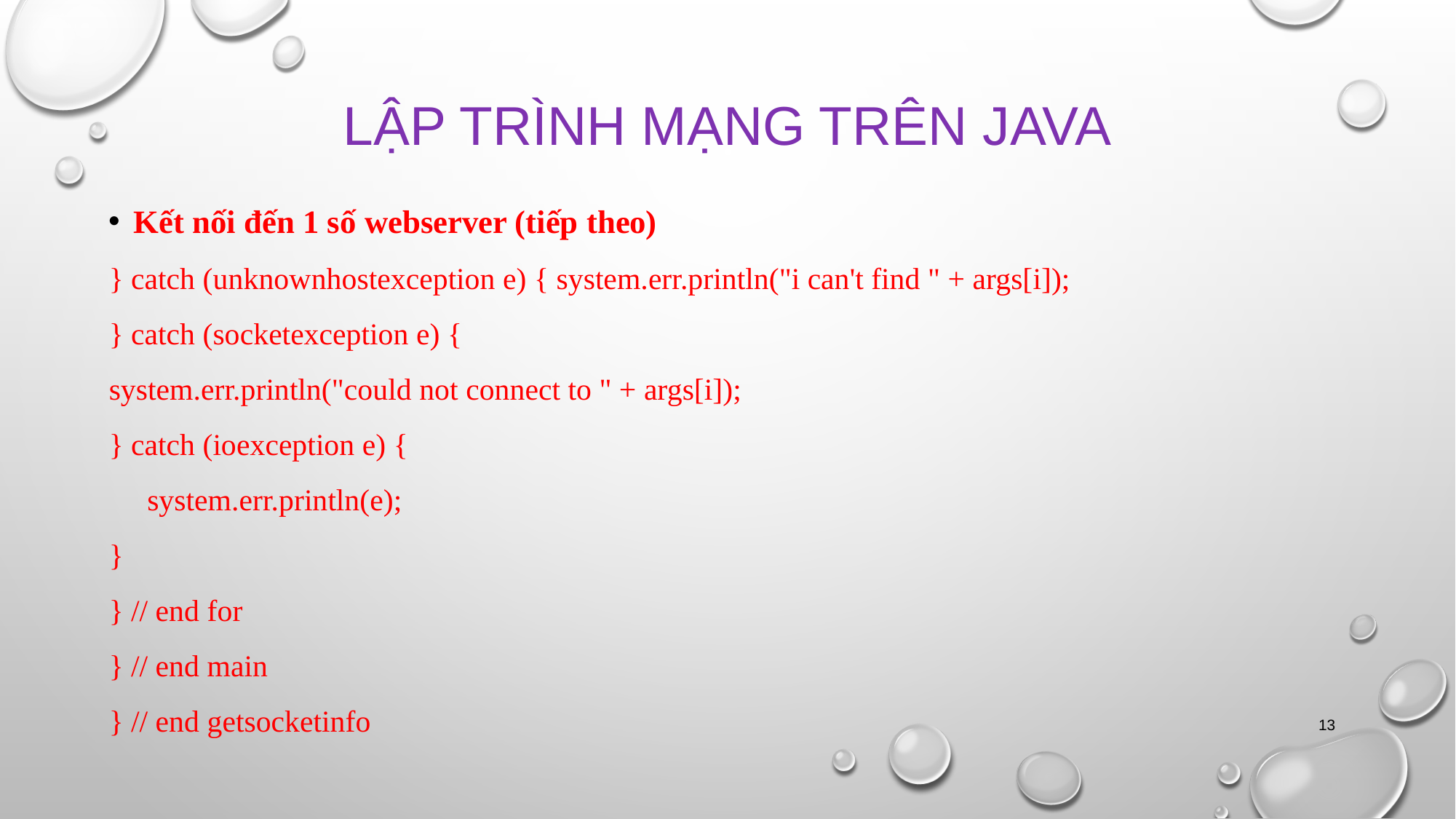

# Lập trình mạng trên java
Kết nối đến 1 số webserver (tiếp theo)
} catch (unknownhostexception e) { system.err.println("i can't find " + args[i]);
} catch (socketexception e) {
system.err.println("could not connect to " + args[i]);
} catch (ioexception e) {
     system.err.println(e);
}
} // end for
} // end main
} // end getsocketinfo

13